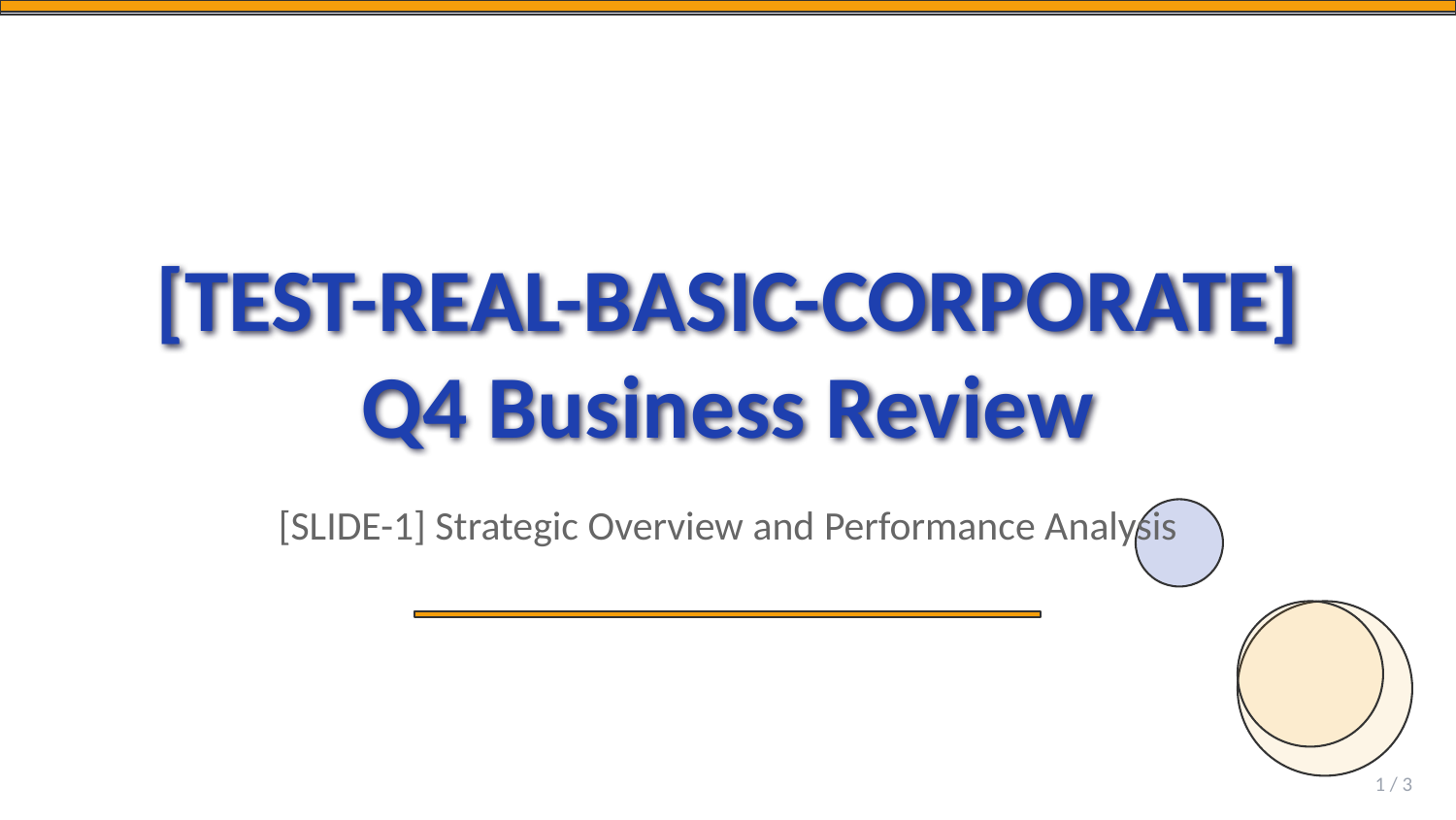

[TEST-REAL-BASIC-CORPORATE] Q4 Business Review
[SLIDE-1] Strategic Overview and Performance Analysis

1 / 3